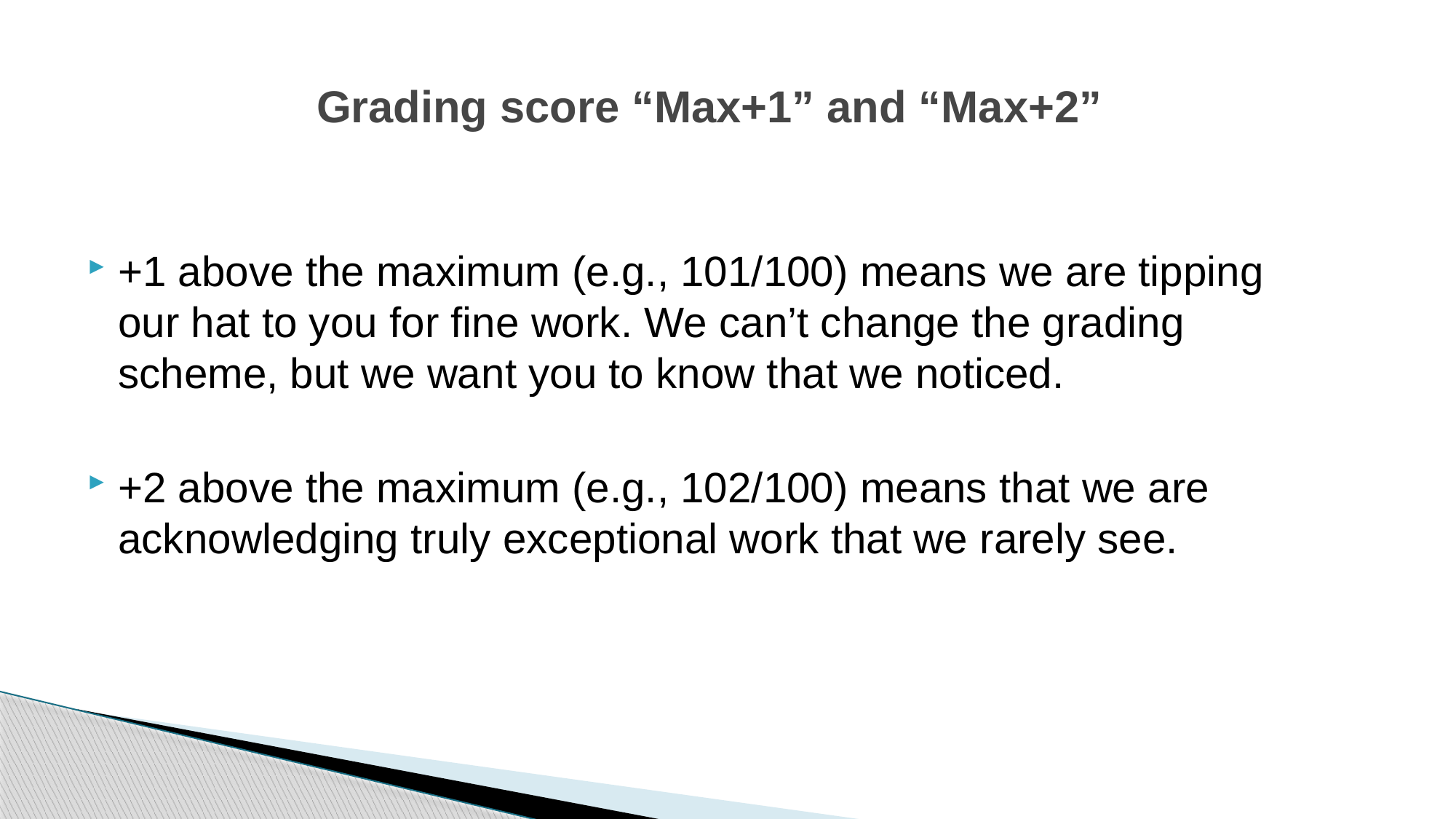

# Grading score “Max+1” and “Max+2”

+1 above the maximum (e.g., 101/100) means we are tipping our hat to you for fine work. We can’t change the grading scheme, but we want you to know that we noticed.

+2 above the maximum (e.g., 102/100) means that we are acknowledging truly exceptional work that we rarely see.